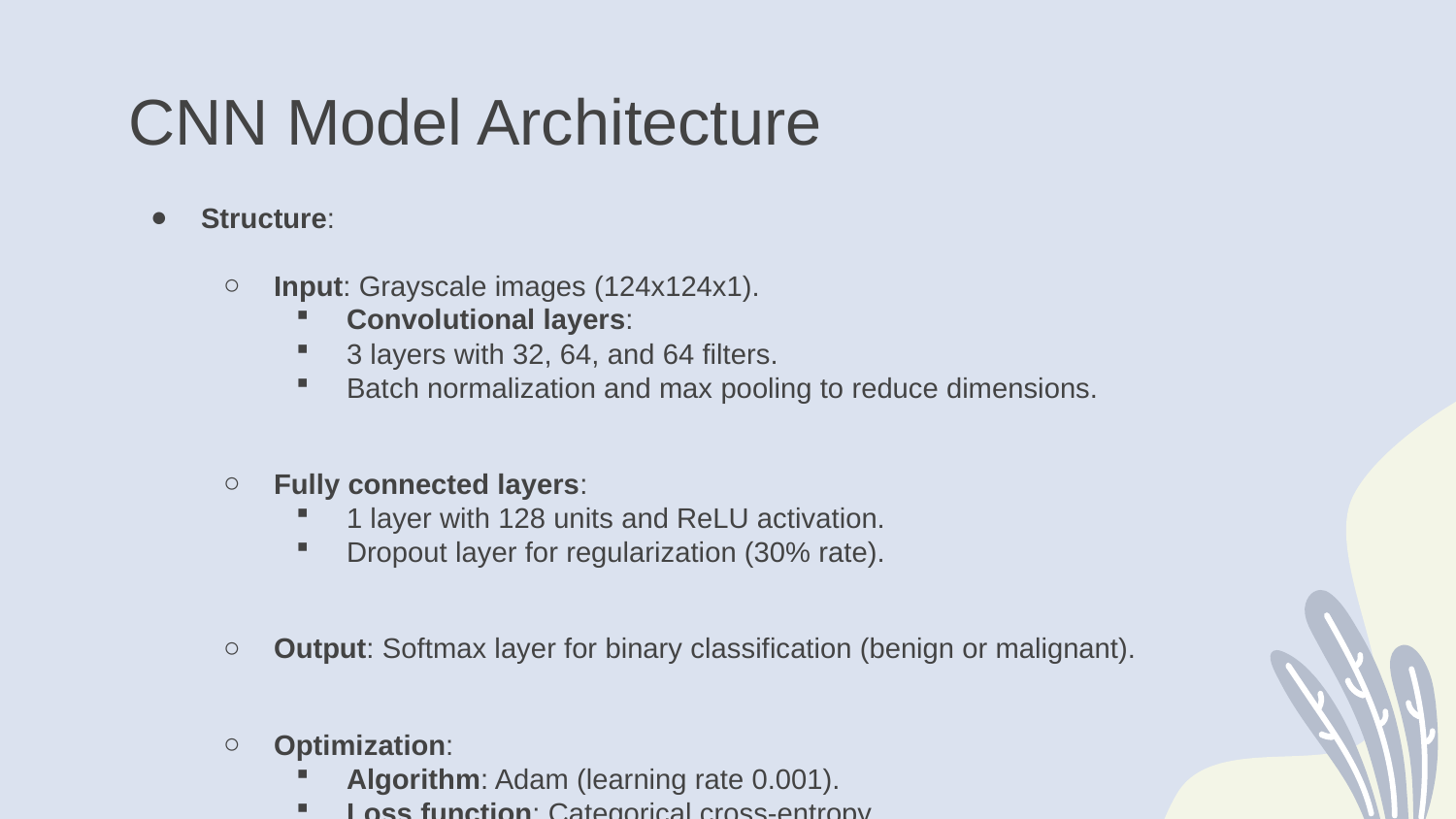

# CNN Model Architecture
Structure:

Input: Grayscale images (124x124x1).
Convolutional layers:
3 layers with 32, 64, and 64 filters.
Batch normalization and max pooling to reduce dimensions.

Fully connected layers:
1 layer with 128 units and ReLU activation.
Dropout layer for regularization (30% rate).

Output: Softmax layer for binary classification (benign or malignant).

Optimization:
Algorithm: Adam (learning rate 0.001).
Loss function: Categorical cross-entropy.